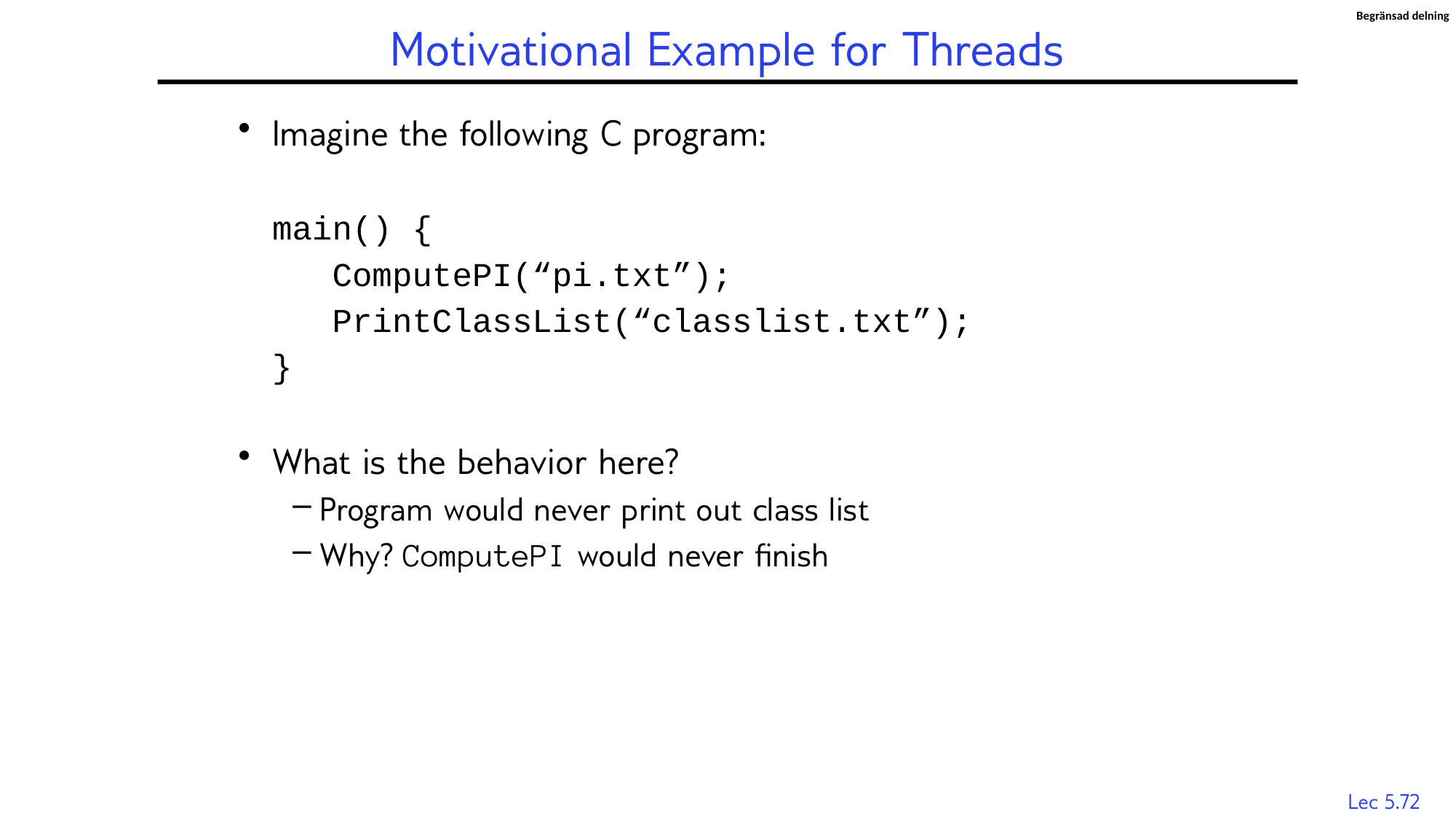

# Motivational Example for Threads
Imagine the following C program:
	main() {
	   ComputePI(“pi.txt”);
	   PrintClassList(“classlist.txt”);
	}

What is the behavior here?
Program would never print out class list
Why? ComputePI would never finish